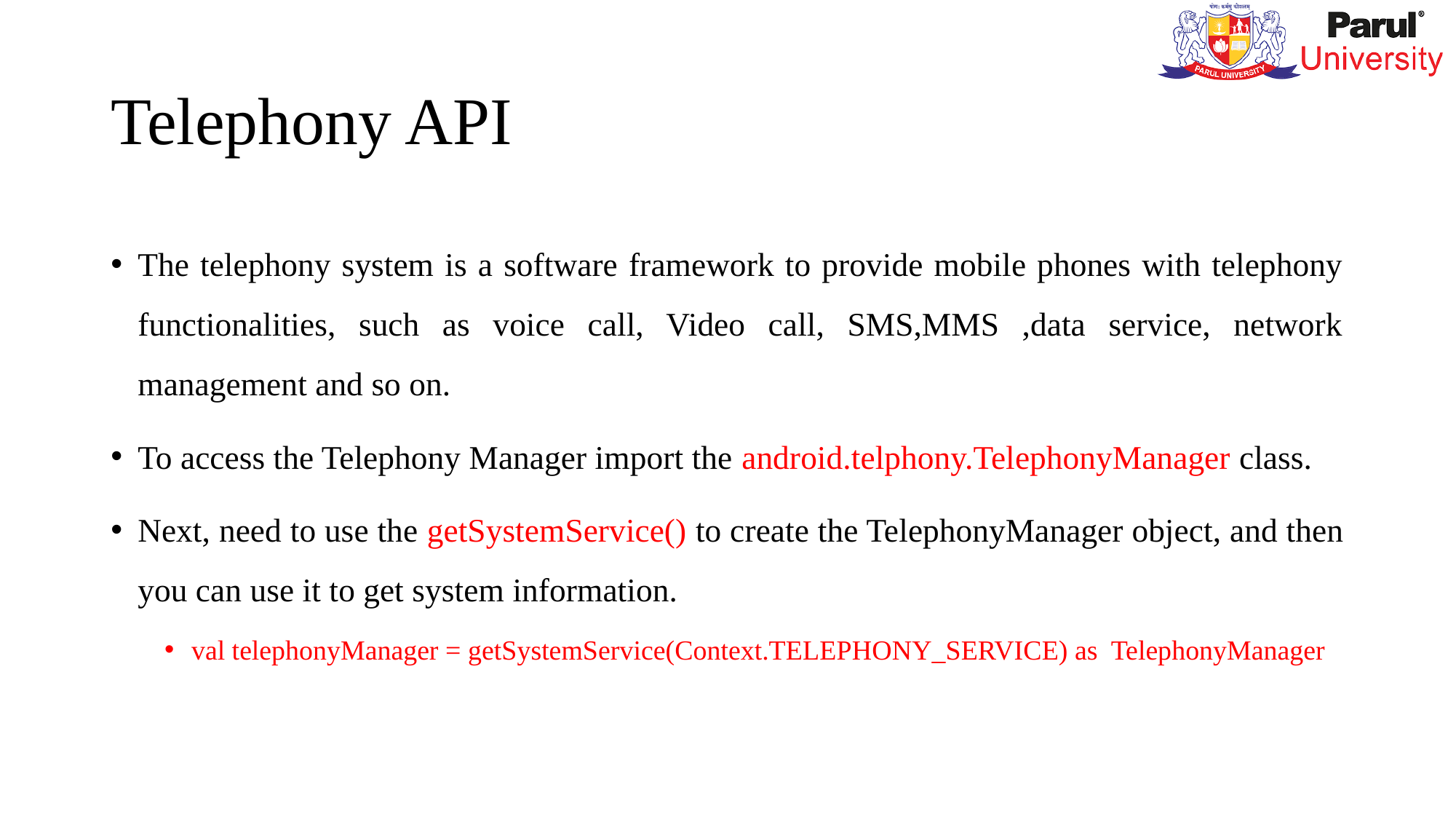

# Telephony API
The telephony system is a software framework to provide mobile phones with telephony functionalities, such as voice call, Video call, SMS,MMS ,data service, network management and so on.
To access the Telephony Manager import the android.telphony.TelephonyManager class.
Next, need to use the getSystemService() to create the TelephonyManager object, and then you can use it to get system information.
val telephonyManager = getSystemService(Context.TELEPHONY_SERVICE) as  TelephonyManager